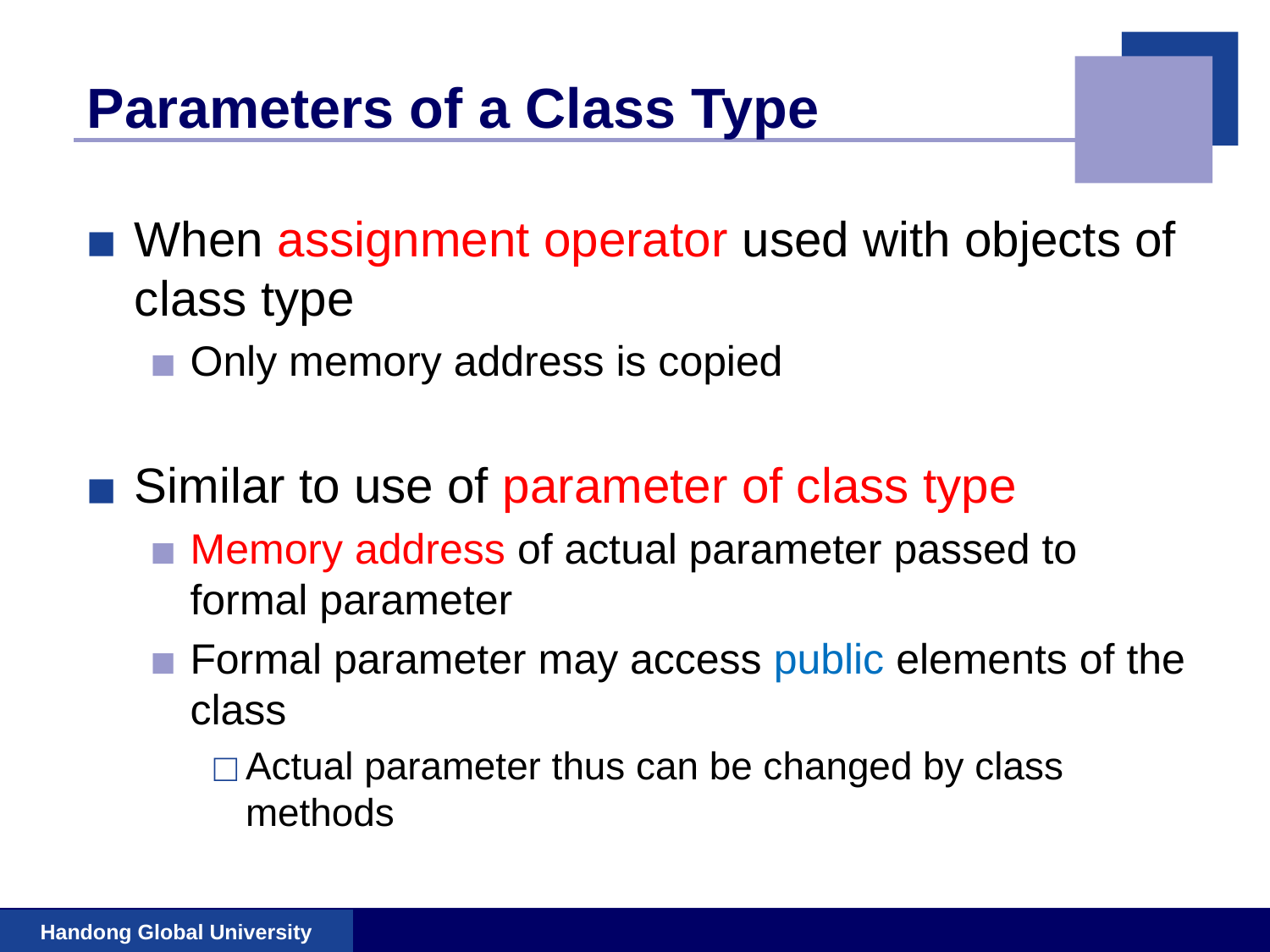

# Parameters of a Class Type
When assignment operator used with objects of class type
Only memory address is copied

Similar to use of parameter of class type
Memory address of actual parameter passed to formal parameter
Formal parameter may access public elements of the class
Actual parameter thus can be changed by class methods